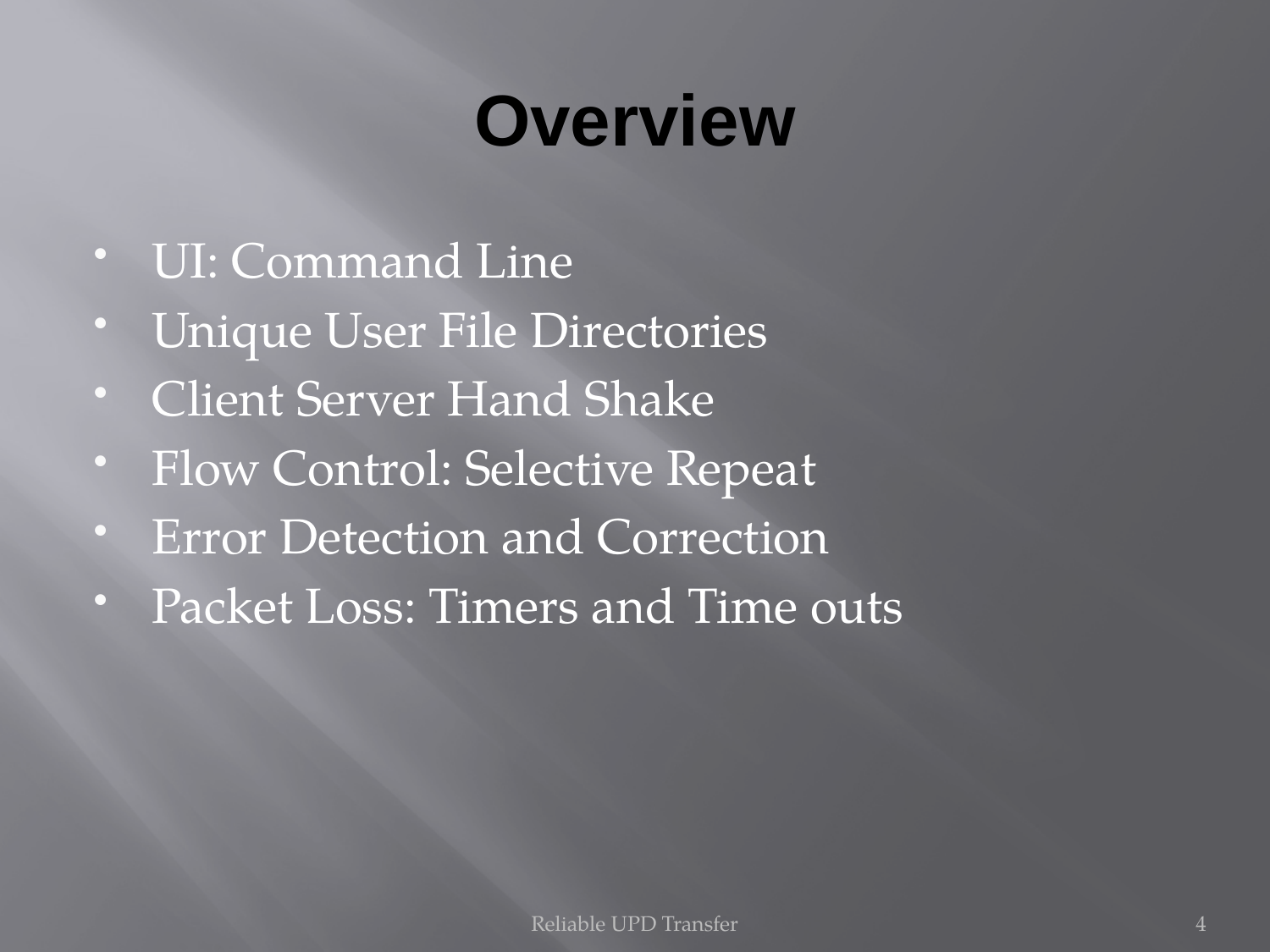

# Overview
UI: Command Line
Unique User File Directories
Client Server Hand Shake
Flow Control: Selective Repeat
Error Detection and Correction
Packet Loss: Timers and Time outs
Reliable UPD Transfer
4